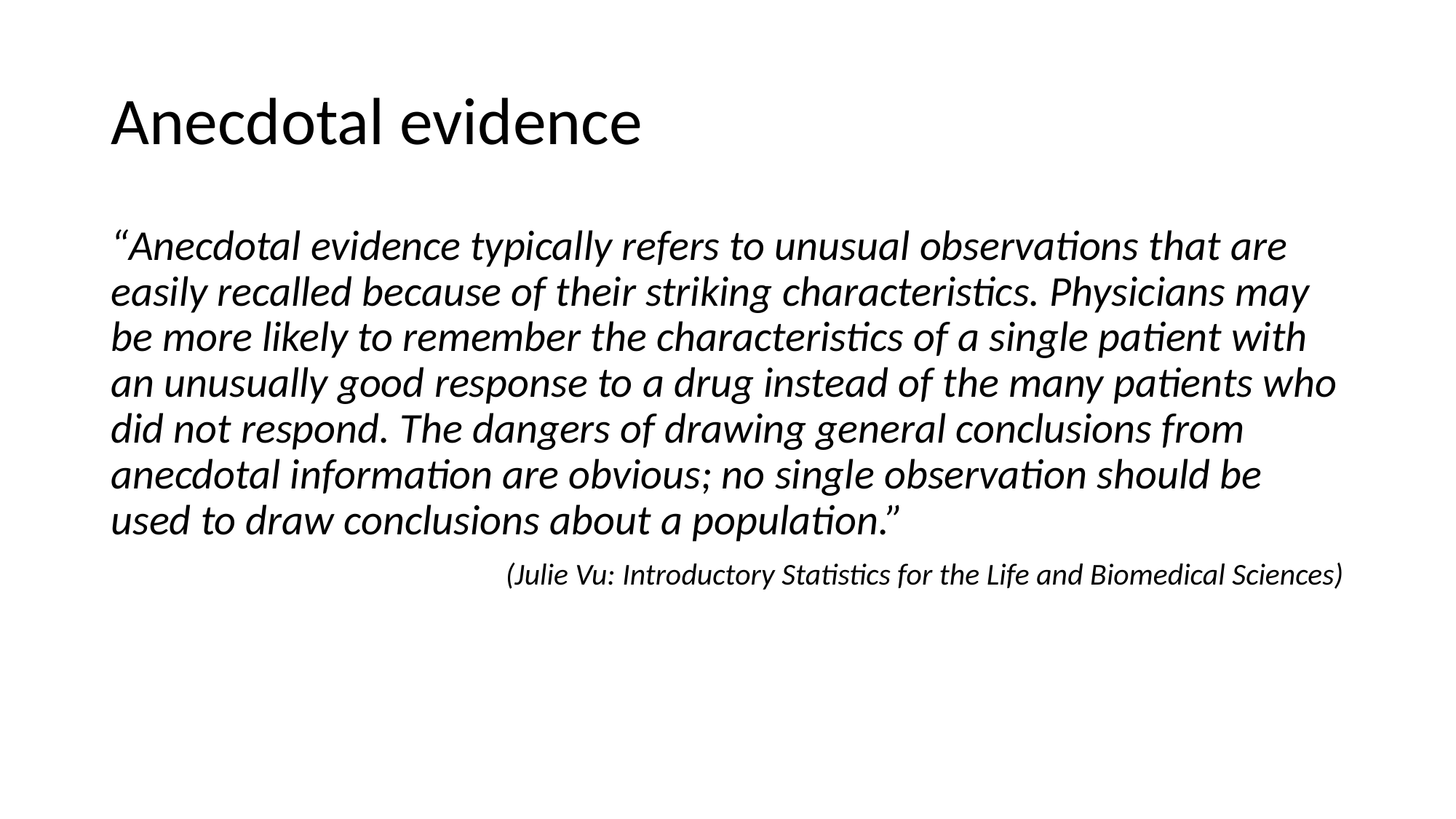

# Anecdotal evidence
“Anecdotal evidence typically refers to unusual observations that are easily recalled because of their striking characteristics. Physicians may be more likely to remember the characteristics of a single patient with an unusually good response to a drug instead of the many patients who did not respond. The dangers of drawing general conclusions from anecdotal information are obvious; no single observation should be used to draw conclusions about a population.”
(Julie Vu: Introductory Statistics for the Life and Biomedical Sciences)